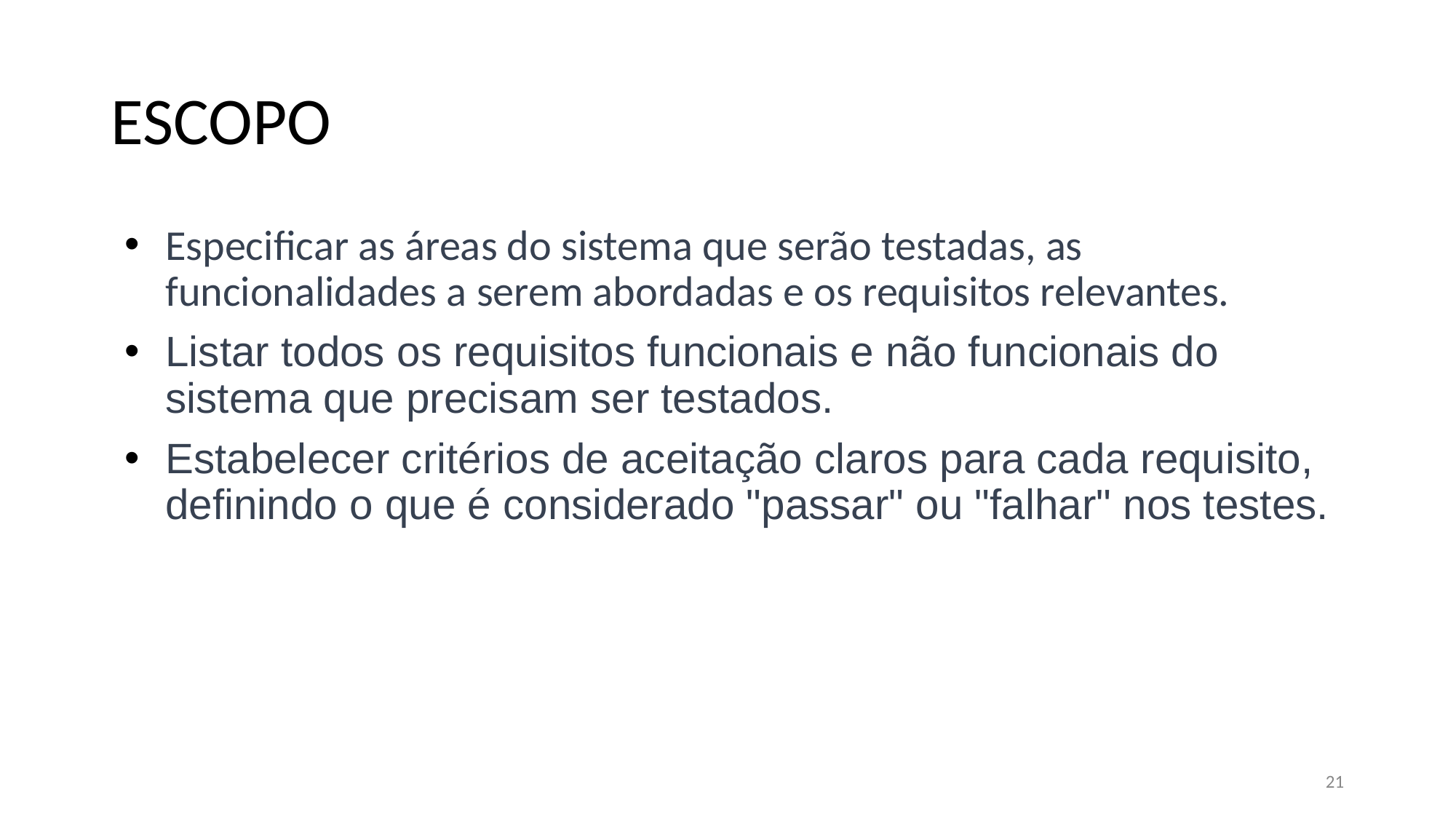

# ESCOPO
Especificar as áreas do sistema que serão testadas, as funcionalidades a serem abordadas e os requisitos relevantes.
Listar todos os requisitos funcionais e não funcionais do sistema que precisam ser testados.
Estabelecer critérios de aceitação claros para cada requisito, definindo o que é considerado "passar" ou "falhar" nos testes.

21